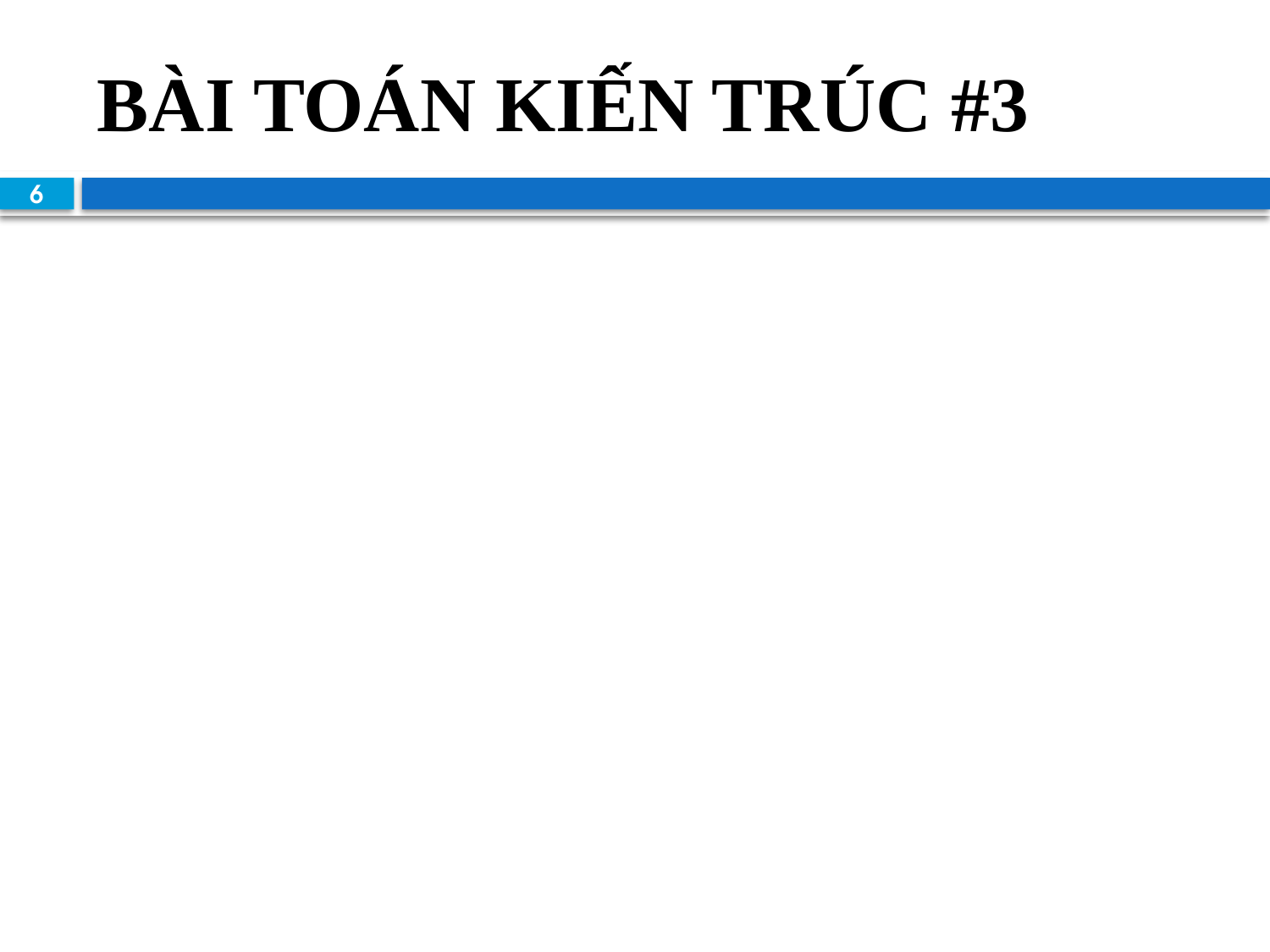

# Bài toán kiến trúc #3
6